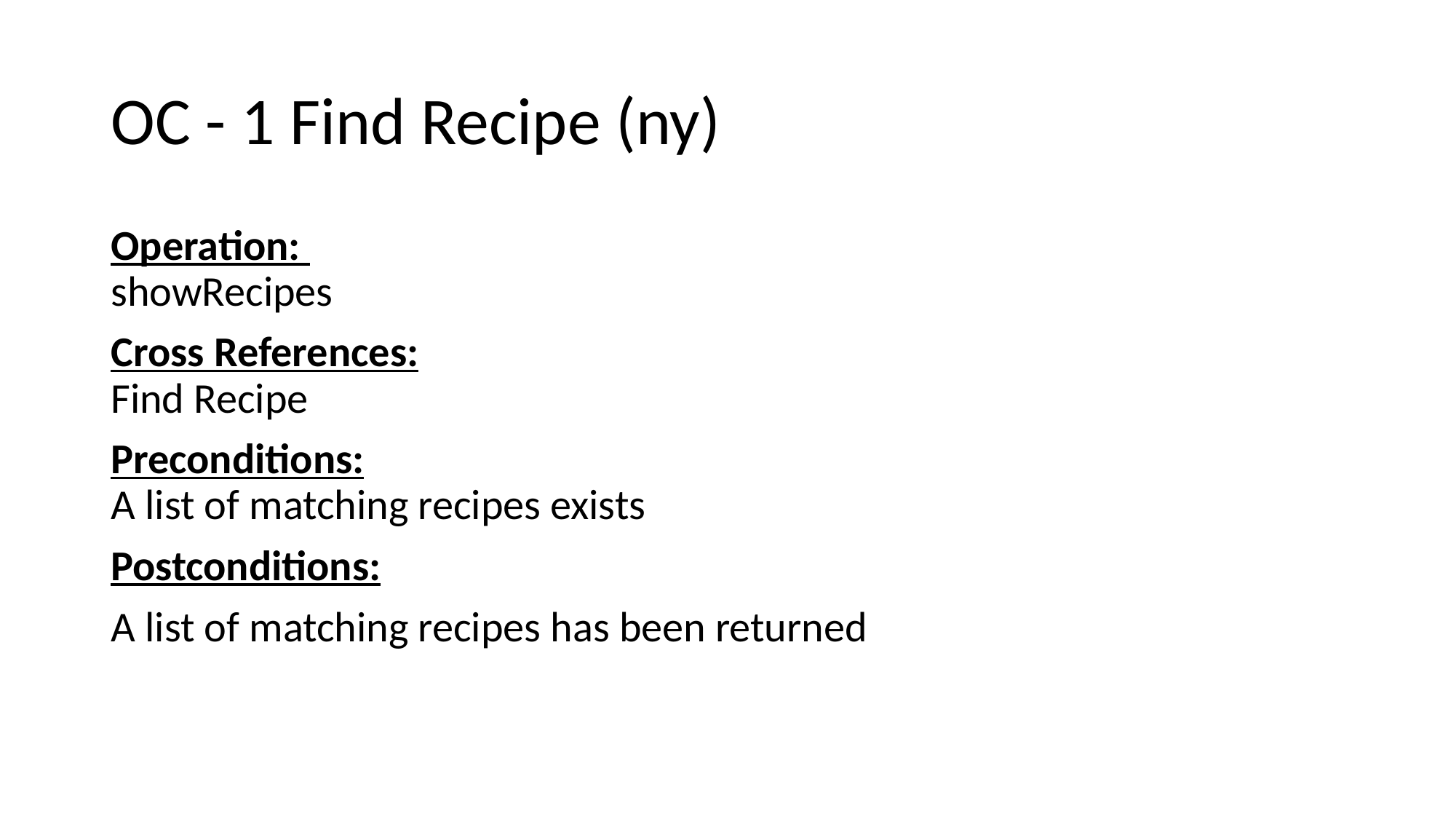

# OC - 1 Find Recipe (ny)
Operation:
showRecipes
Cross References:
Find Recipe
Preconditions:
A list of matching recipes exists
Postconditions:
A list of matching recipes has been returned